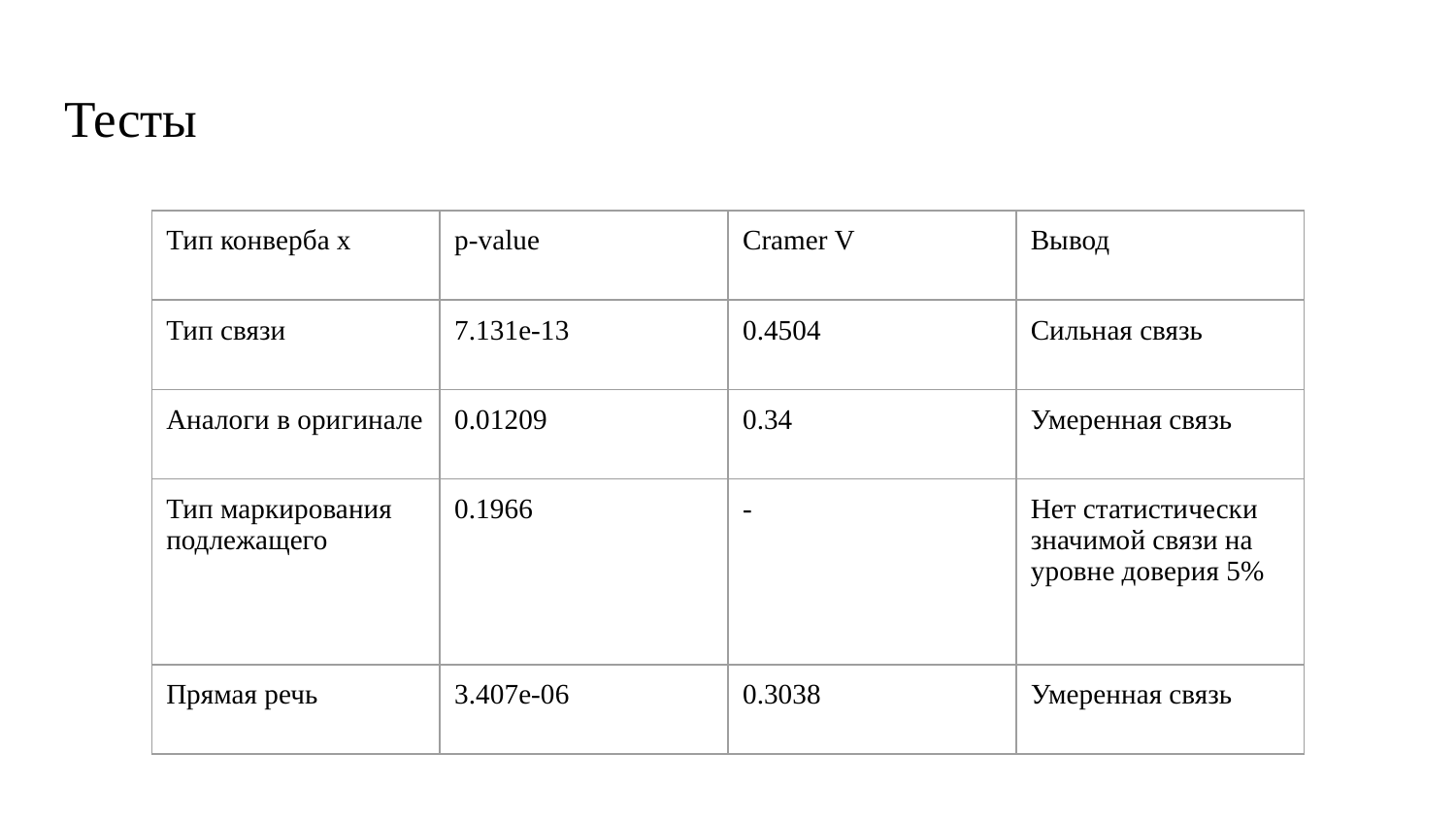

# Тесты

| Тип конверба х | p-value | Cramer V | Вывод |
| --- | --- | --- | --- |
| Тип связи | 7.131e-13 | 0.4504 | Сильная связь |
| Аналоги в оригинале | 0.01209 | 0.34 | Умеренная связь |
| Тип маркирования подлежащего | 0.1966 | - | Нет статистически значимой связи на уровне доверия 5% |
| Прямая речь | 3.407e-06 | 0.3038 | Умеренная связь |